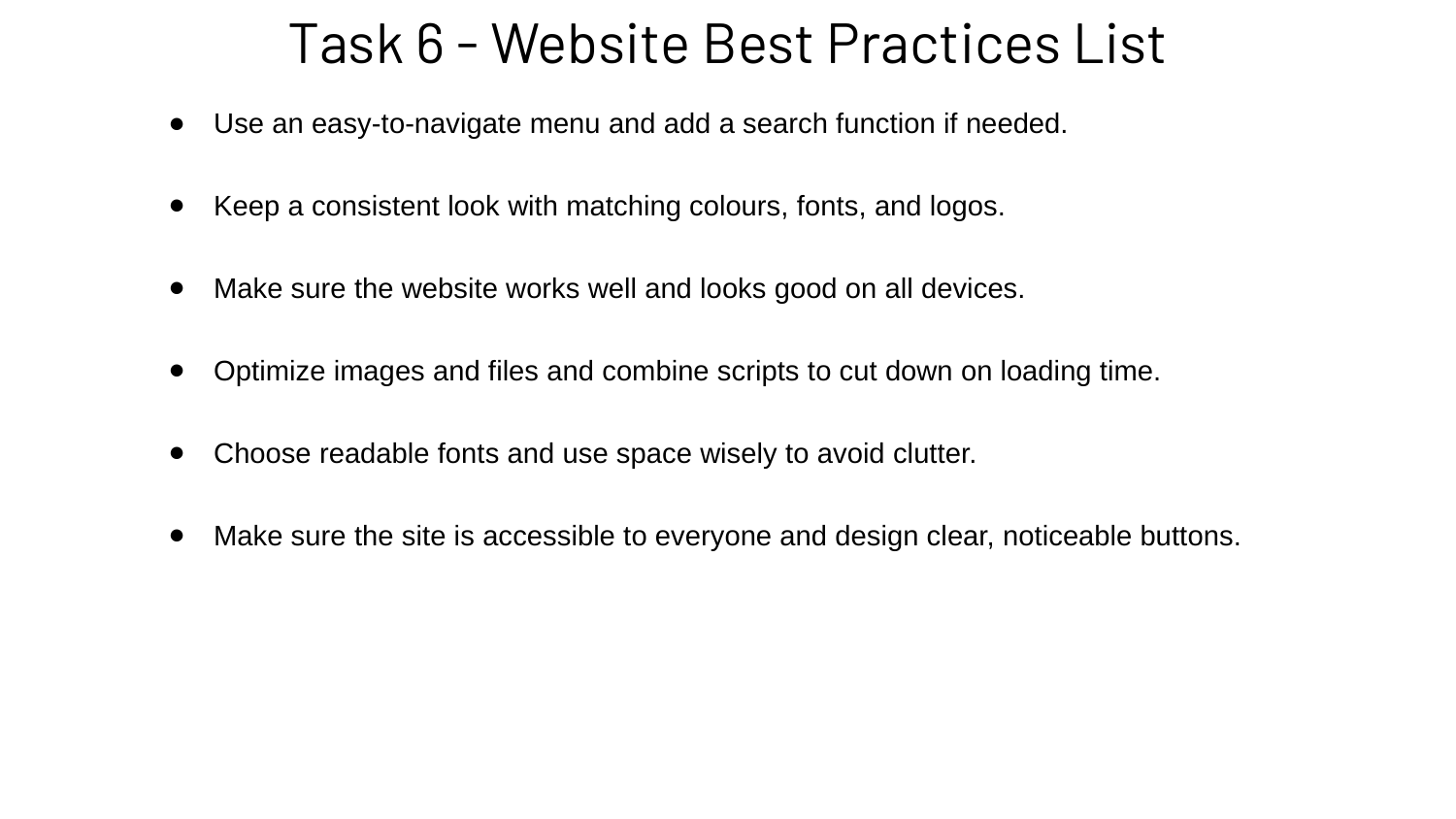

# Task 6 - Website Best Practices List
Use an easy-to-navigate menu and add a search function if needed.
Keep a consistent look with matching colours, fonts, and logos.
Make sure the website works well and looks good on all devices.
Optimize images and files and combine scripts to cut down on loading time.
Choose readable fonts and use space wisely to avoid clutter.
Make sure the site is accessible to everyone and design clear, noticeable buttons.